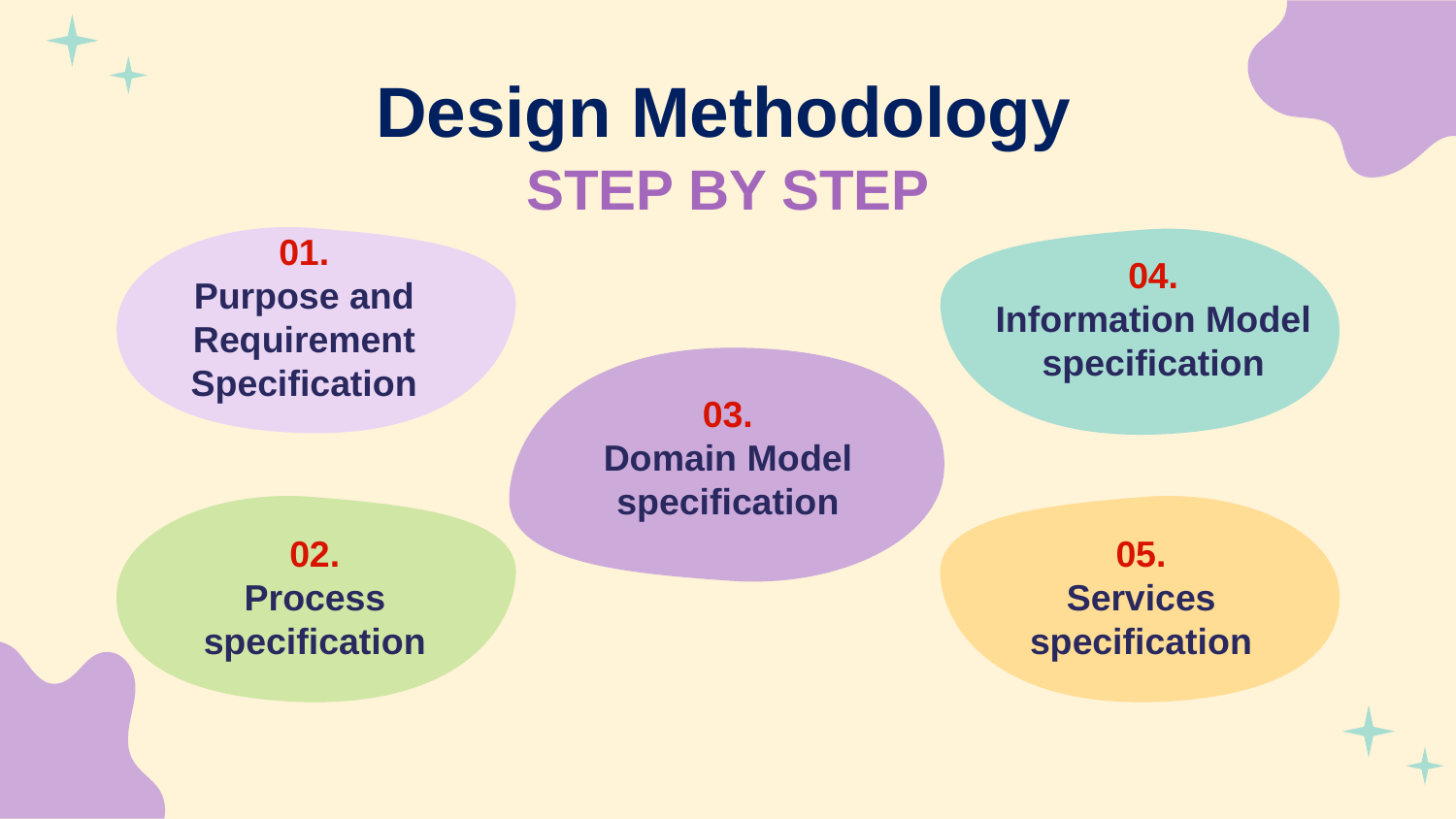

Design Methodology
# STEP BY STEP

01.
Purpose and Requirement Specification
04.
Information Model specification

03.
Domain Model specification

02.
Process specification
05.
Services specification